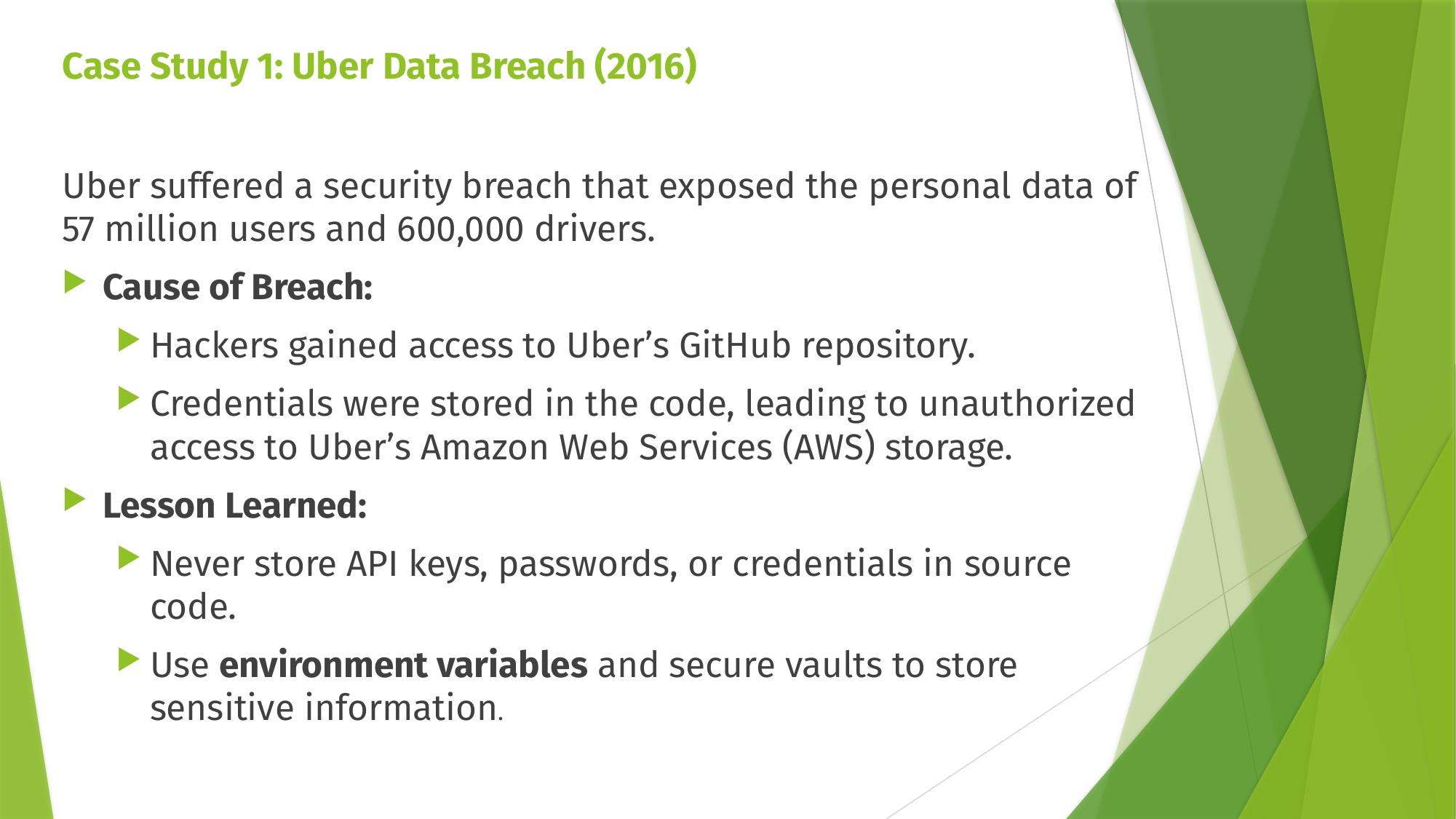

# Case Study 1: Uber Data Breach (2016)
Uber suffered a security breach that exposed the personal data of 57 million users and 600,000 drivers.
Cause of Breach:
Hackers gained access to Uber’s GitHub repository.
Credentials were stored in the code, leading to unauthorized access to Uber’s Amazon Web Services (AWS) storage.
Lesson Learned:
Never store API keys, passwords, or credentials in source code.
Use environment variables and secure vaults to store sensitive information.